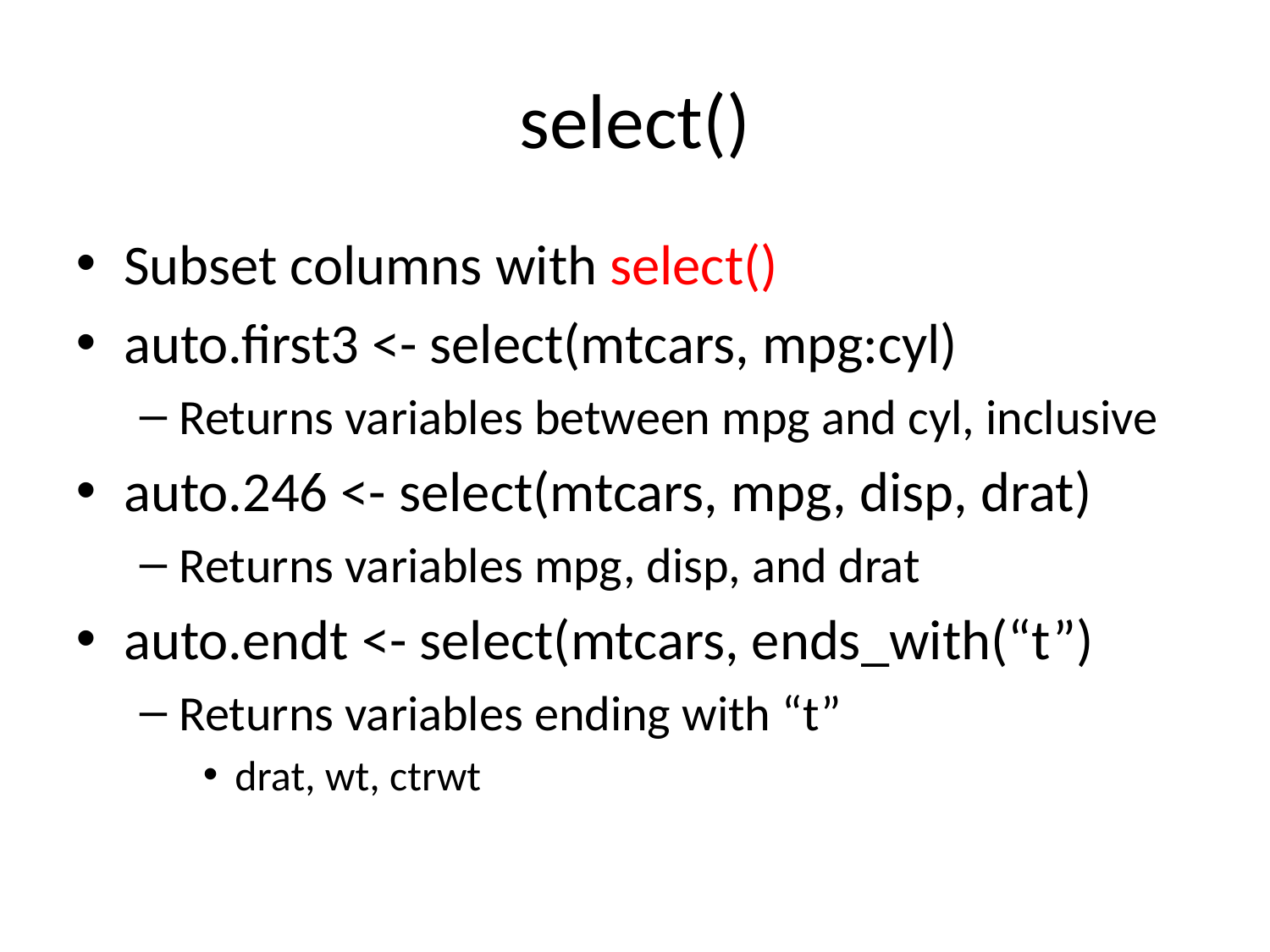

# select()
Subset columns with select()
auto.first3 <- select(mtcars, mpg:cyl)
Returns variables between mpg and cyl, inclusive
auto.246 <- select(mtcars, mpg, disp, drat)
Returns variables mpg, disp, and drat
auto.endt <- select(mtcars, ends_with(“t”)
Returns variables ending with “t”
drat, wt, ctrwt